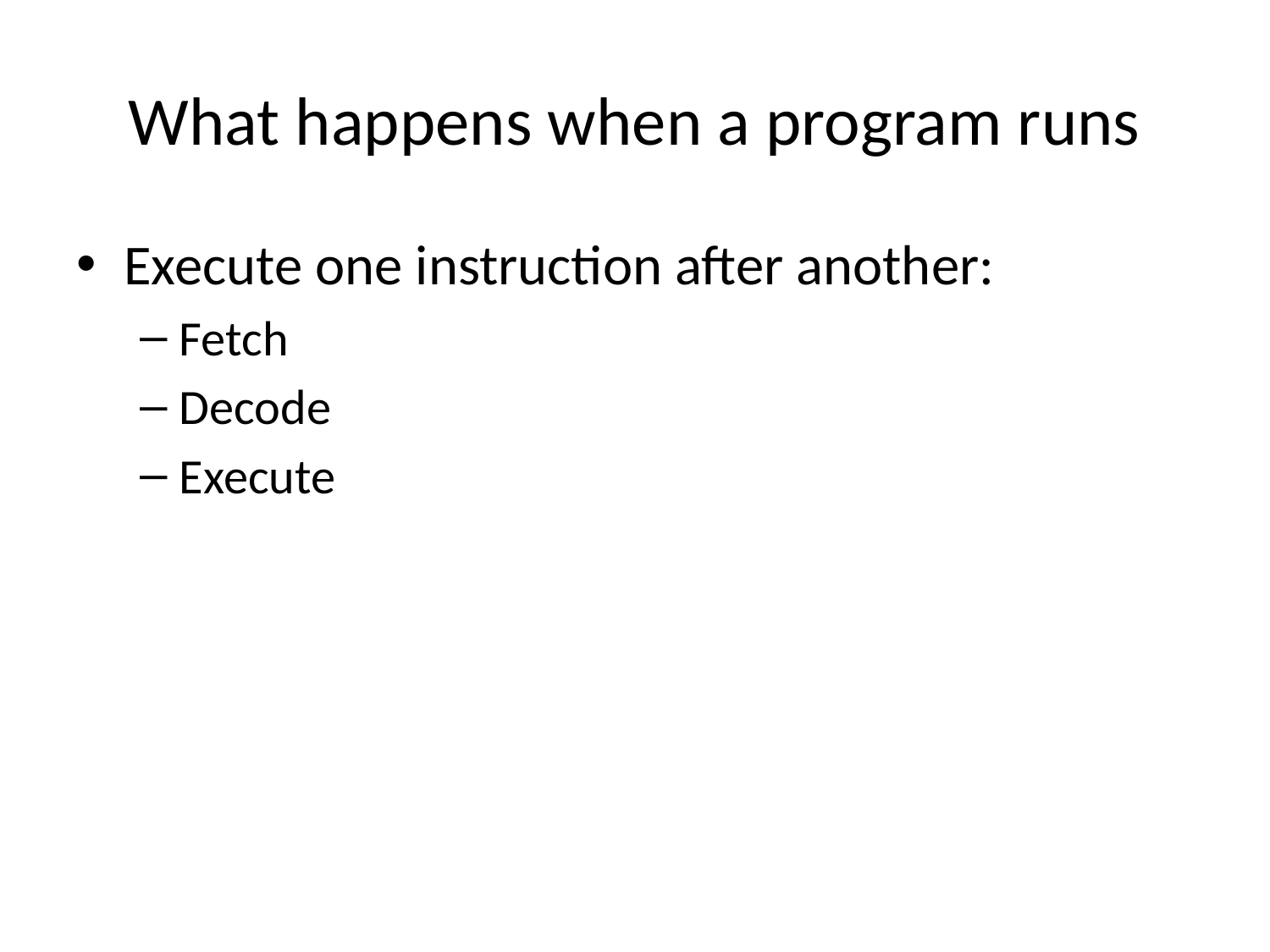

# What happens when a program runs
Execute one instruction after another:
Fetch
Decode
Execute